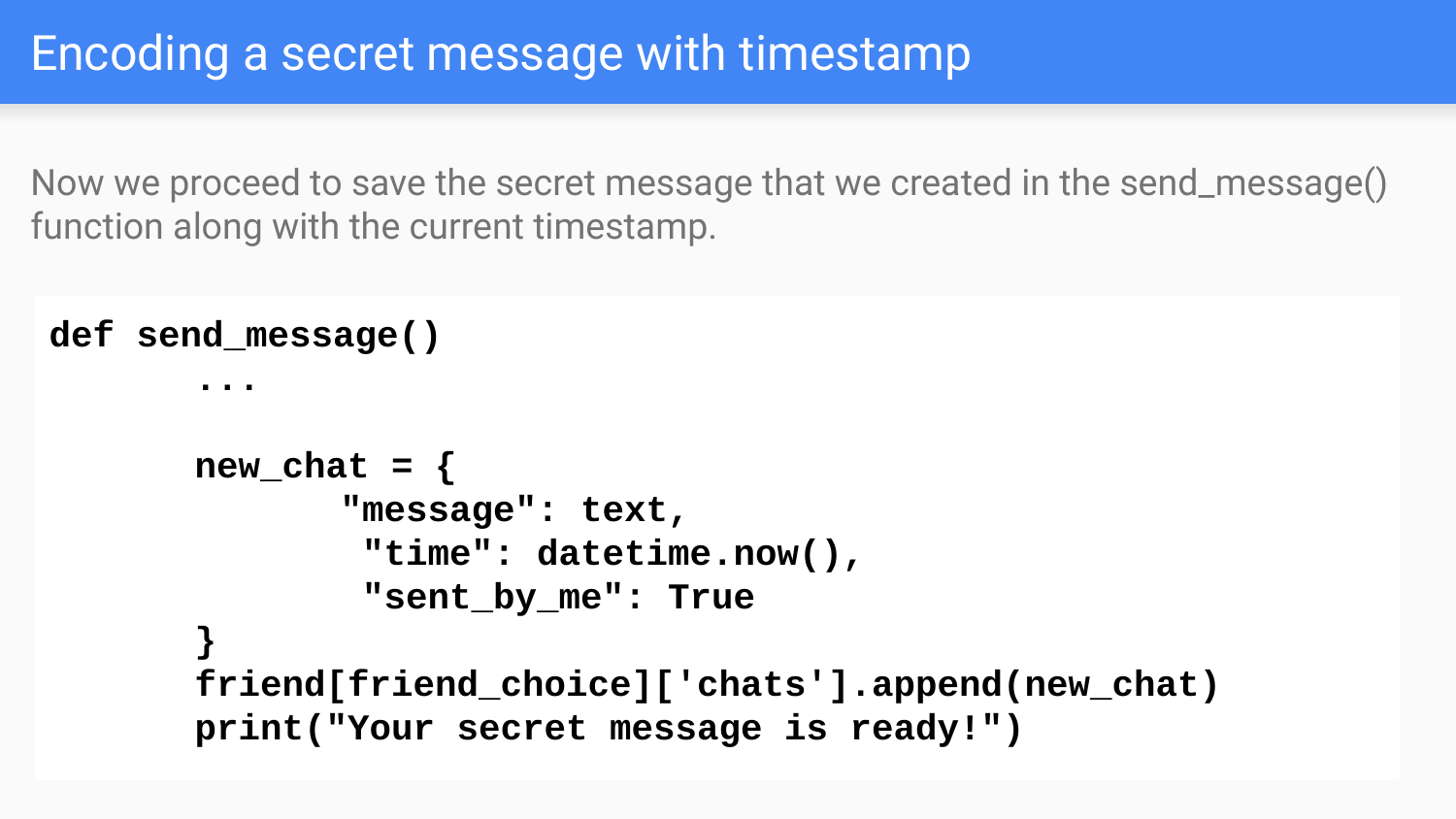

# Encoding a secret message with timestamp
Now we proceed to save the secret message that we created in the send_message() function along with the current timestamp.
def send_message()
  	...

  	new_chat = {
   		"message": text,
   		 "time": datetime.now(),
   		 "sent_by_me": True
  	}
  	friend[friend_choice]['chats'].append(new_chat)
  	print("Your secret message is ready!")